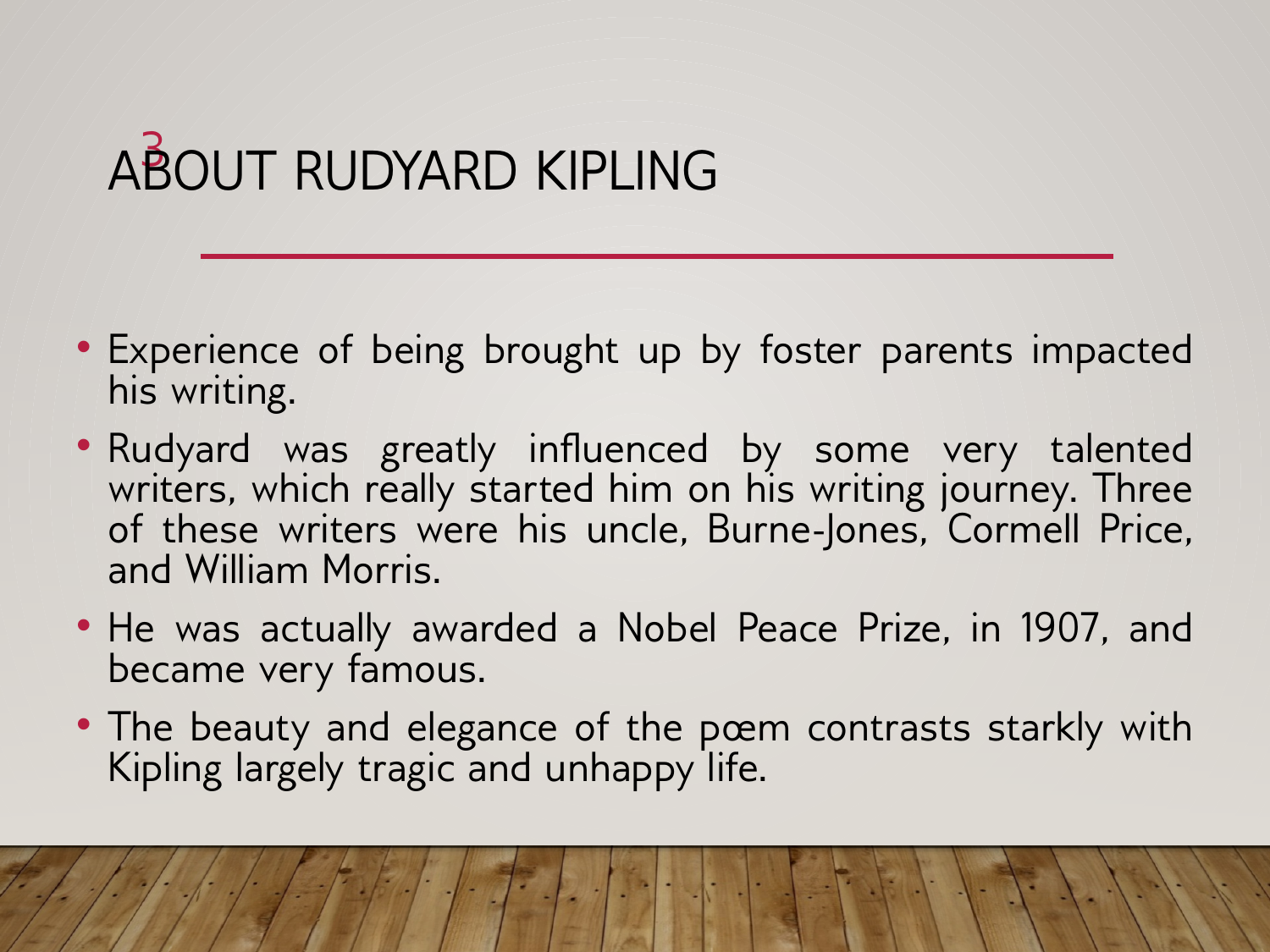

# About Rudyard Kipling
3

Experience of being brought up by foster parents impacted his writing.
Rudyard was greatly influenced by some very talented writers, which really started him on his writing journey. Three of these writers were his uncle, Burne-Jones, Cormell Price, and William Morris.
He was actually awarded a Nobel Peace Prize, in 1907, and became very famous.
The beauty and elegance of the poem contrasts starkly with Kipling largely tragic and unhappy life.